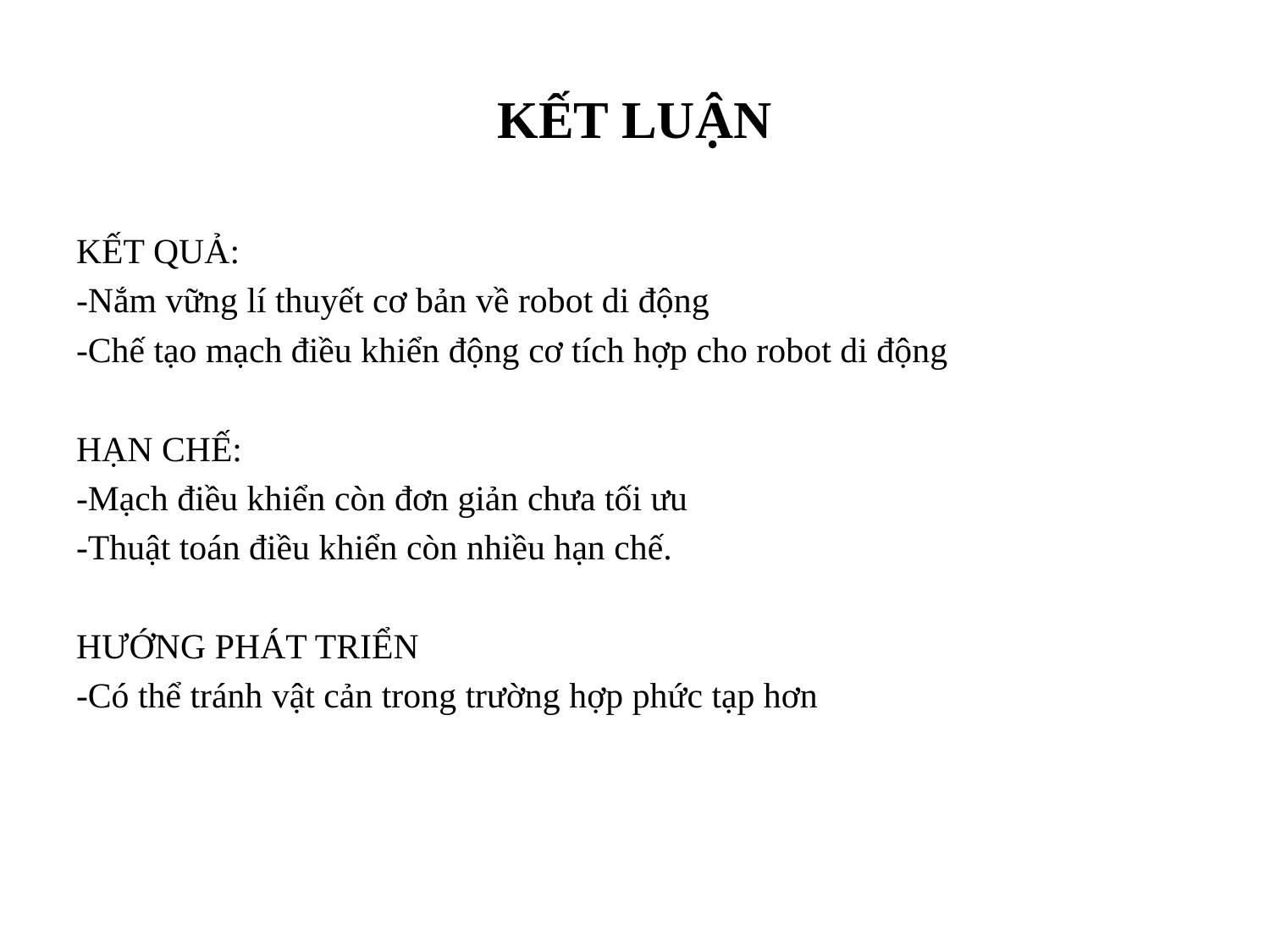

# KẾT LUẬN
KẾT QUẢ:
-Nắm vững lí thuyết cơ bản về robot di động
-Chế tạo mạch điều khiển động cơ tích hợp cho robot di động

HẠN CHẾ:
-Mạch điều khiển còn đơn giản chưa tối ưu
-Thuật toán điều khiển còn nhiều hạn chế.

HƯỚNG PHÁT TRIỂN
-Có thể tránh vật cản trong trường hợp phức tạp hơn